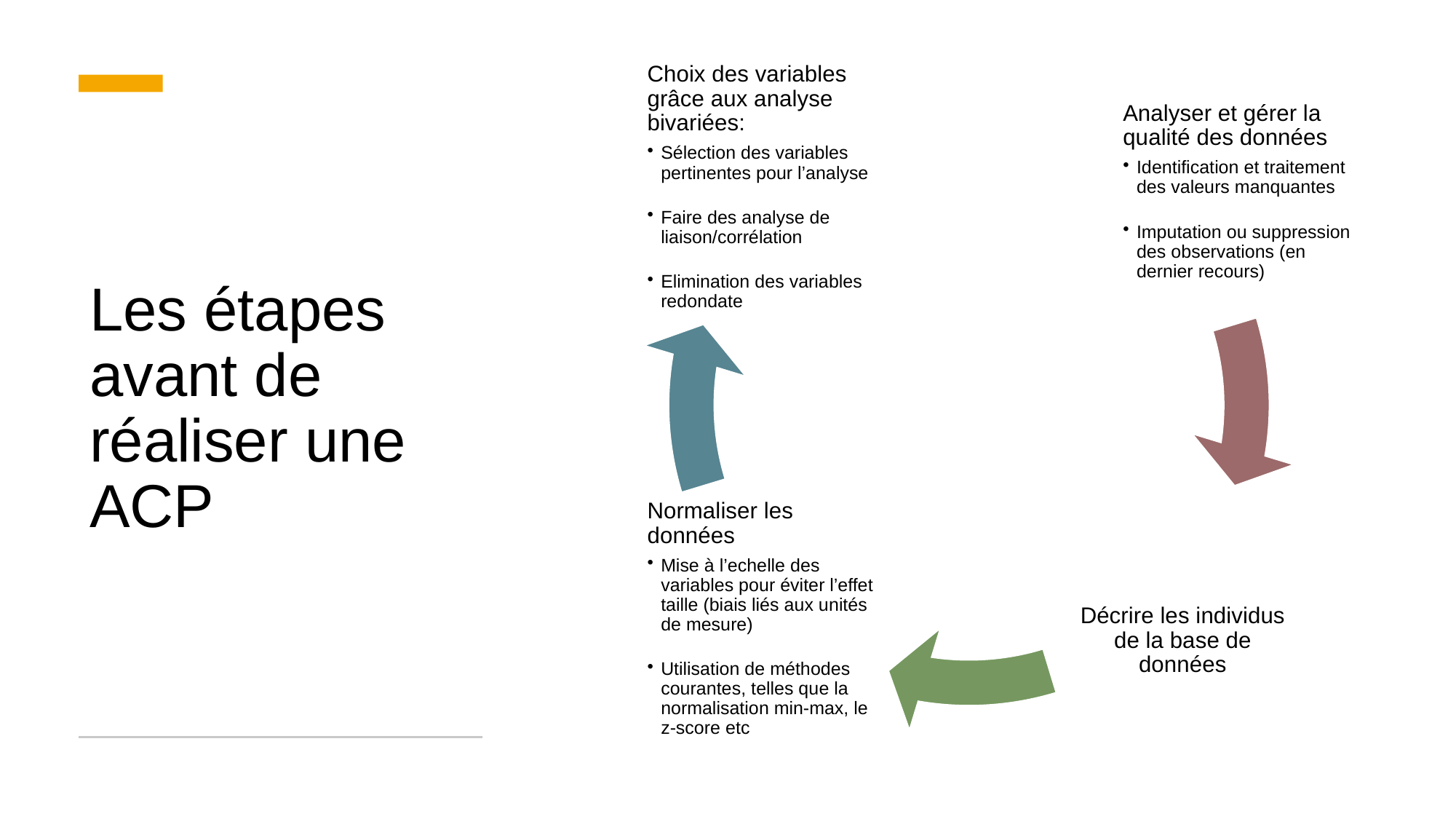

Choix des variables grâce aux analyse bivariées:
Sélection des variables pertinentes pour l’analyse

Faire des analyse de liaison/corrélation

Elimination des variables redondate

Analyser et gérer la qualité des données
Identification et traitement des valeurs manquantes

Imputation ou suppression des observations (en dernier recours)
Normaliser les données
Mise à l’echelle des variables pour éviter l’effet taille (biais liés aux unités de mesure)

Utilisation de méthodes courantes, telles que la normalisation min-max, le z-score etc
Décrire les individus de la base de données
# Les étapes avant de réaliser une ACP